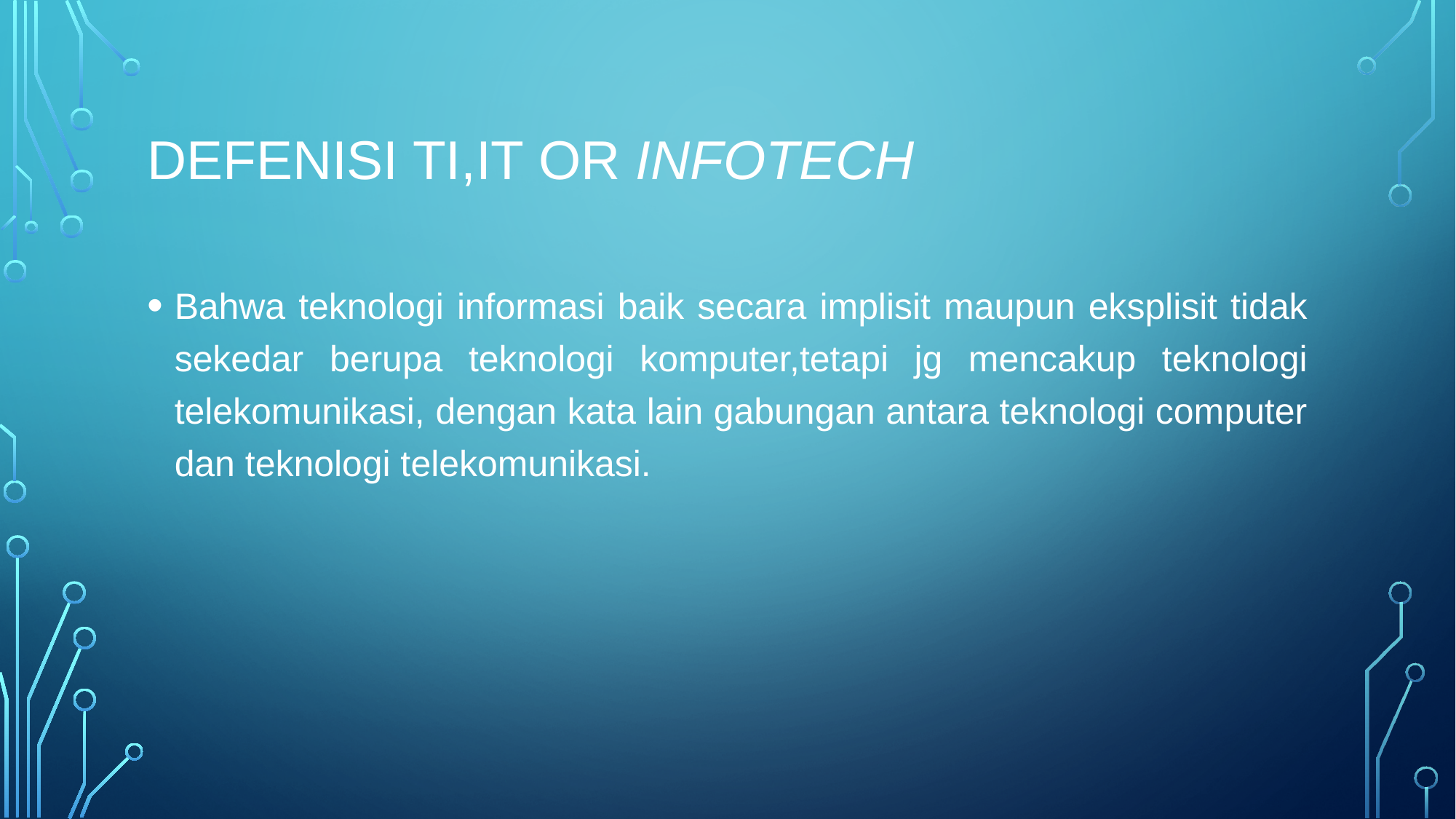

# Defenisi TI,IT or infotech
Bahwa teknologi informasi baik secara implisit maupun eksplisit tidak sekedar berupa teknologi komputer,tetapi jg mencakup teknologi telekomunikasi, dengan kata lain gabungan antara teknologi computer dan teknologi telekomunikasi.